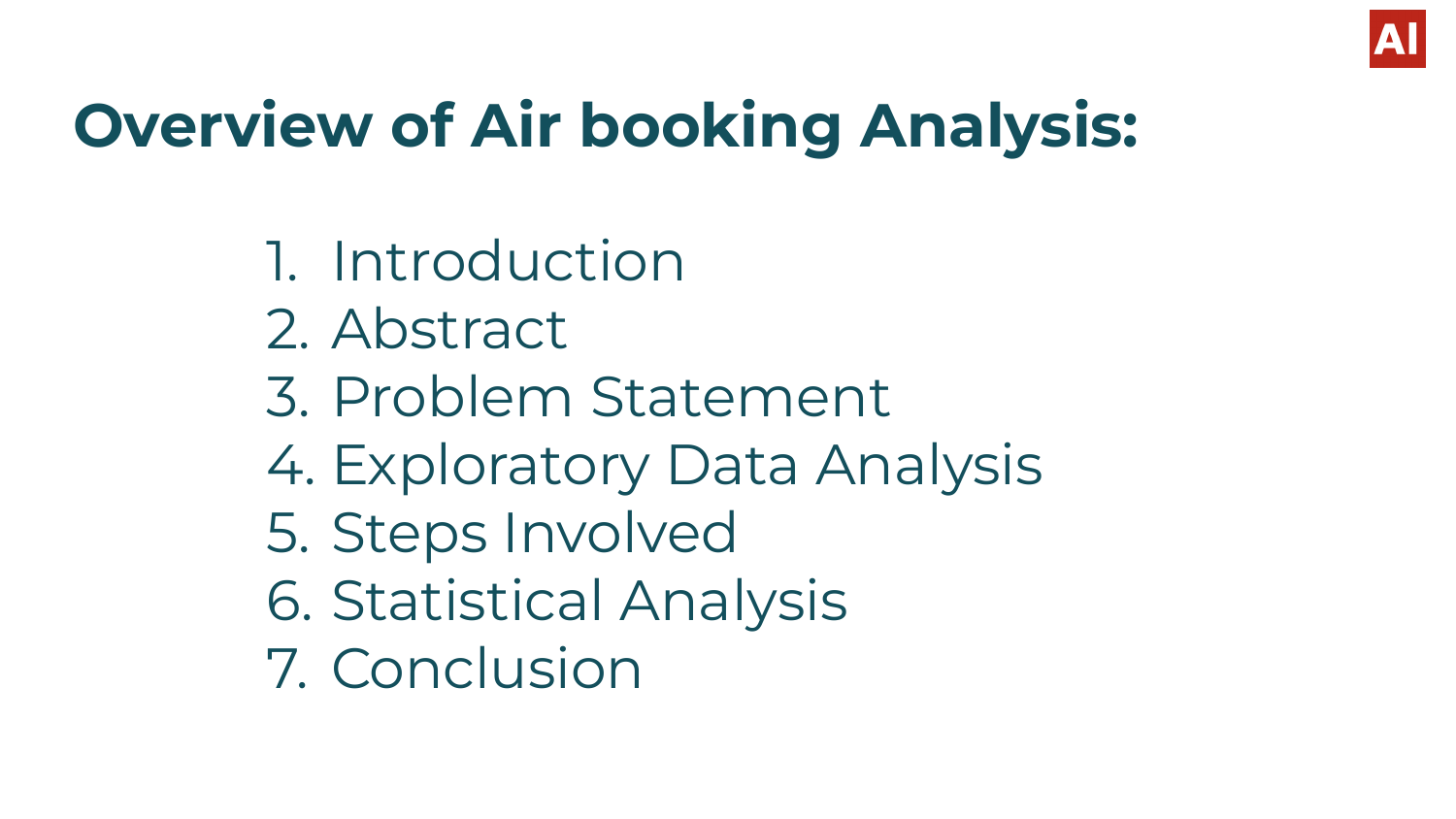

Overview of Air booking Analysis:
Introduction
Abstract
Problem Statement
Exploratory Data Analysis
Steps Involved
Statistical Analysis
Conclusion